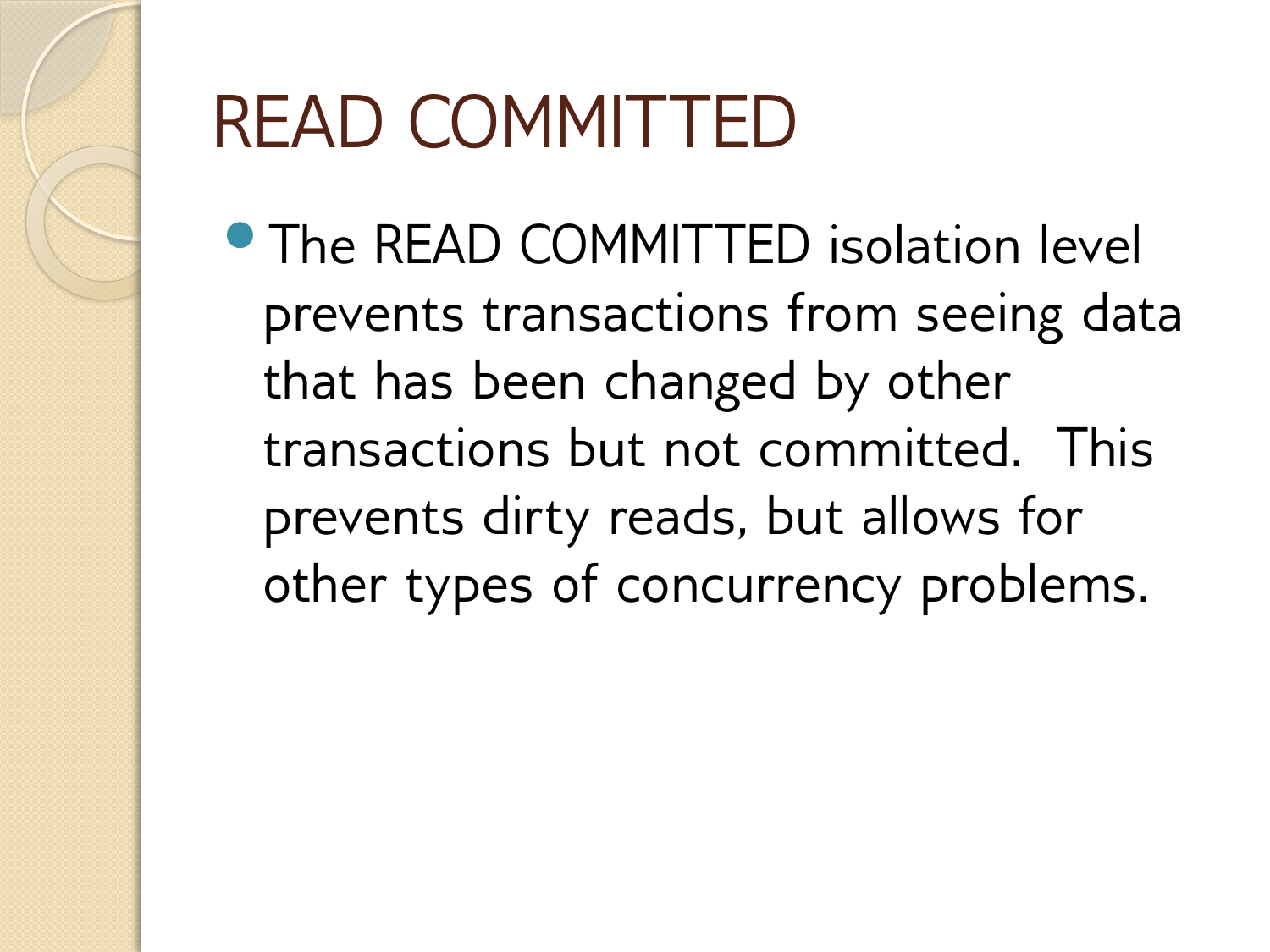

# READ COMMITTED
The READ COMMITTED isolation level prevents transactions from seeing data that has been changed by other transactions but not committed.  This prevents dirty reads, but allows for other types of concurrency problems.